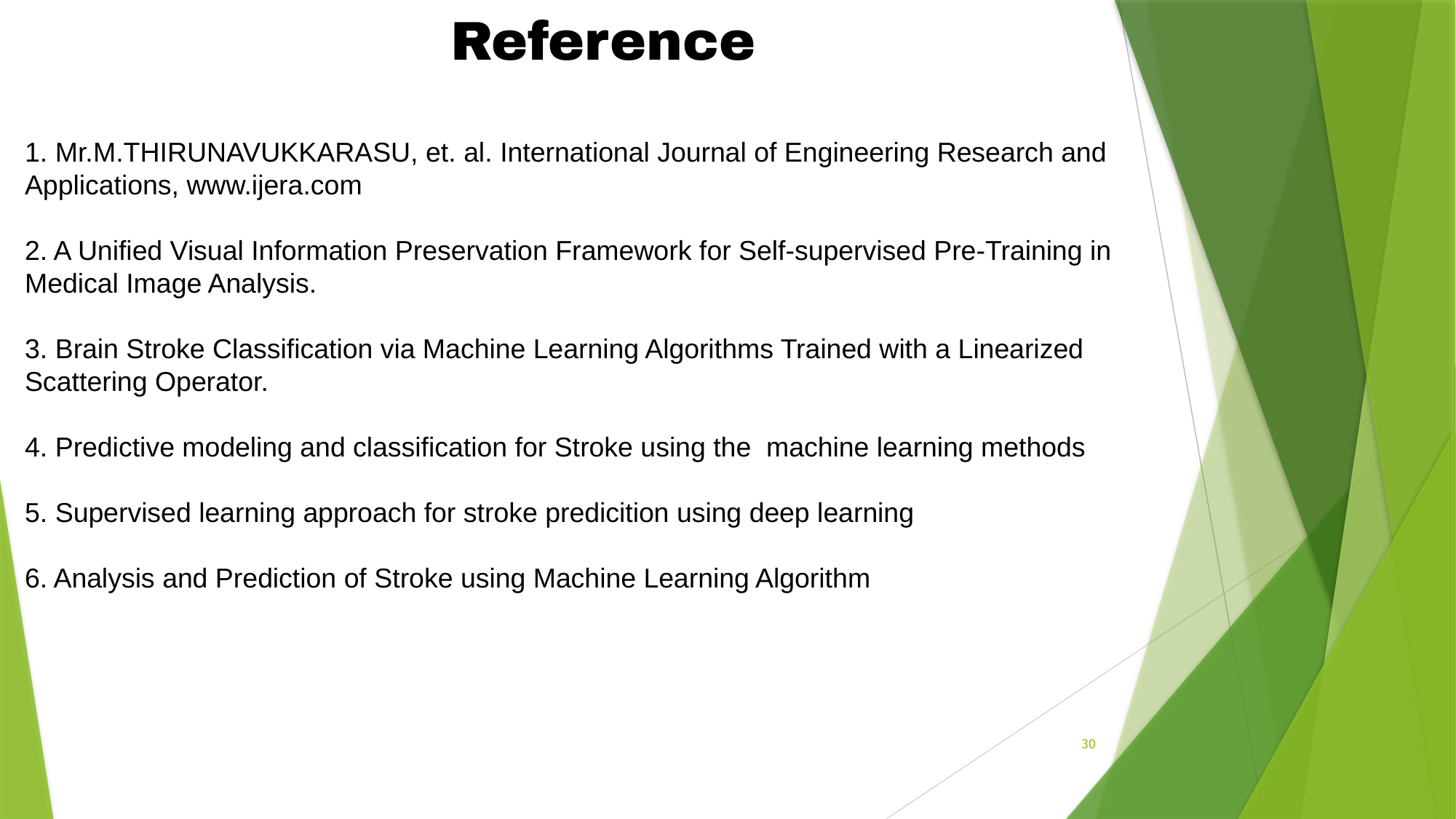

# Reference
1. Mr.M.THIRUNAVUKKARASU, et. al. International Journal of Engineering Research and  Applications, www.ijera.com

2. A Unified Visual Information Preservation Framework for Self-supervised Pre-Training in Medical Image Analysis.

3. Brain Stroke Classification via Machine Learning Algorithms Trained with a Linearized Scattering Operator.

4. Predictive modeling and classification for Stroke using the  machine learning methods

5. Supervised learning approach for stroke predicition using deep learning

6. Analysis and Prediction of Stroke using Machine Learning Algorithm

30